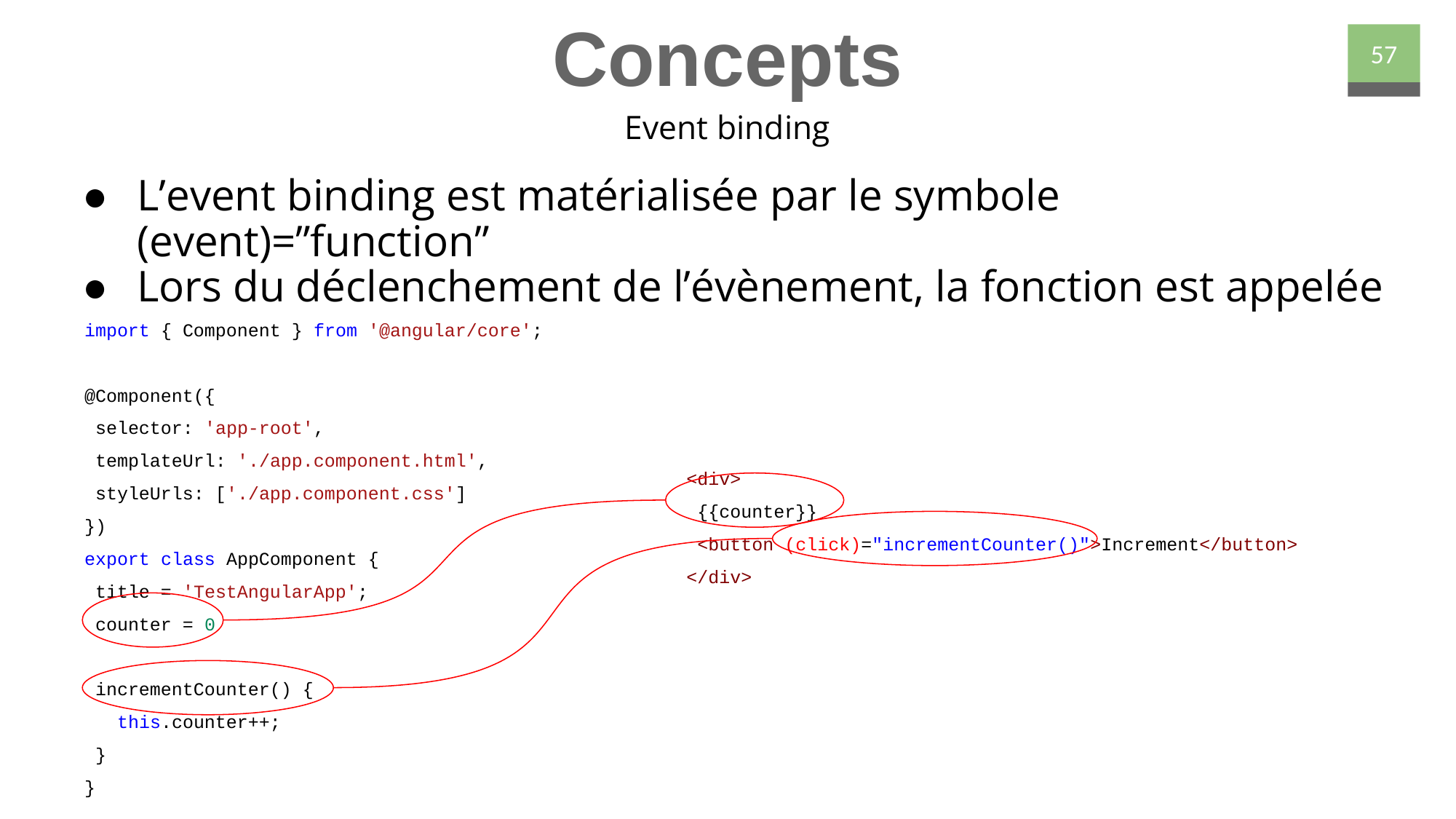

# Concepts
57
Event binding
L’event binding est matérialisée par le symbole (event)=”function”
Lors du déclenchement de l’évènement, la fonction est appelée

import { Component } from '@angular/core';

@Component({
 selector: 'app-root',
 templateUrl: './app.component.html',
 styleUrls: ['./app.component.css']
})
export class AppComponent {
 title = 'TestAngularApp';
 counter = 0

 incrementCounter() {
   this.counter++;
 }
}

<div>
 {{counter}}
 <button (click)="incrementCounter()">Increment</button>
</div>